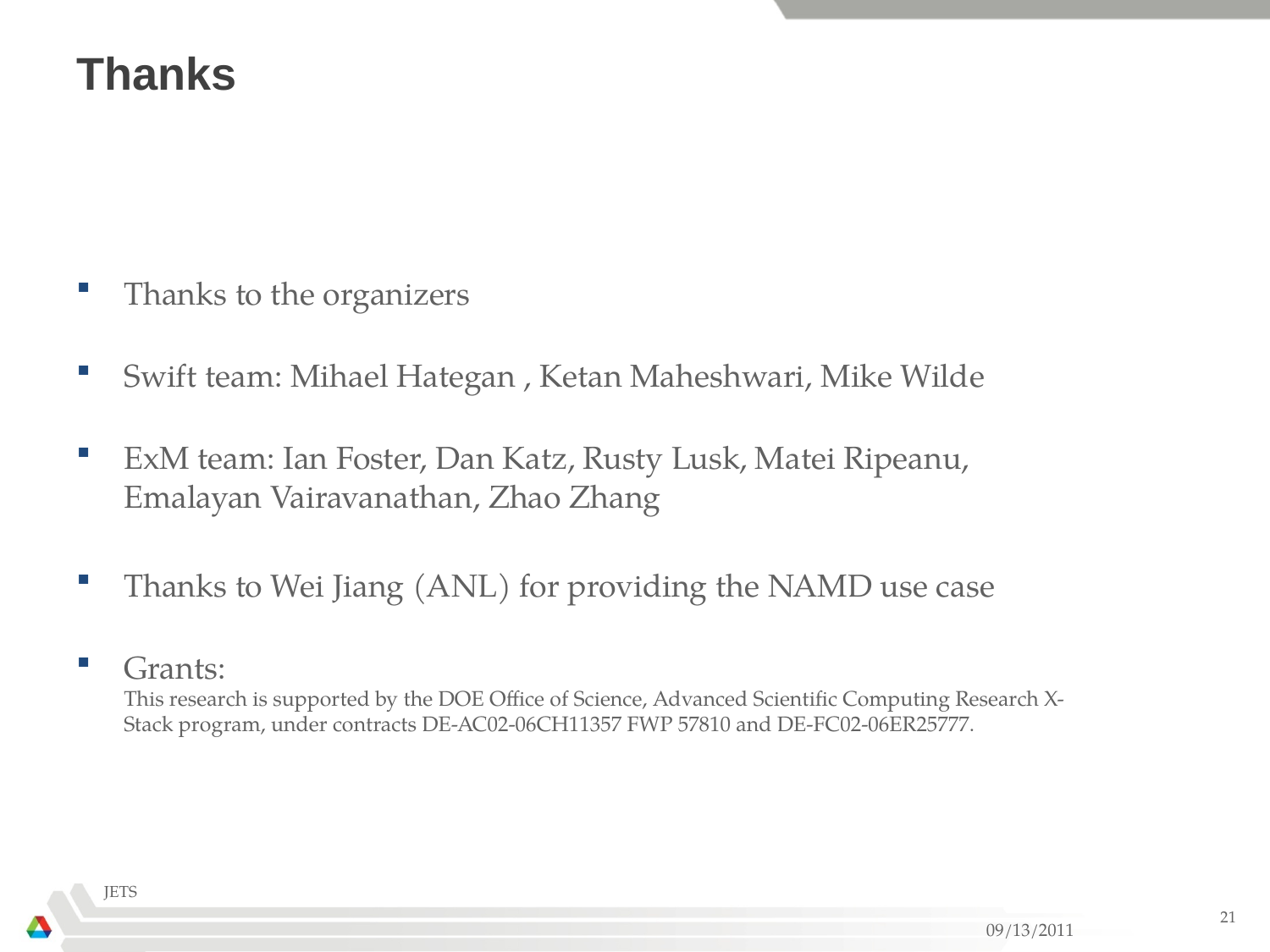

# Thanks

Thanks to the organizers
Swift team: Mihael Hategan , Ketan Maheshwari, Mike Wilde
ExM team: Ian Foster, Dan Katz, Rusty Lusk, Matei Ripeanu, Emalayan Vairavanathan, Zhao Zhang

Thanks to Wei Jiang (ANL) for providing the NAMD use case
Grants:
This research is supported by the DOE Office of Science, Advanced Scientific Computing Research X-Stack program, under contracts DE-AC02-06CH11357 FWP 57810 and DE-FC02-06ER25777.

JETS
21
09/13/2011